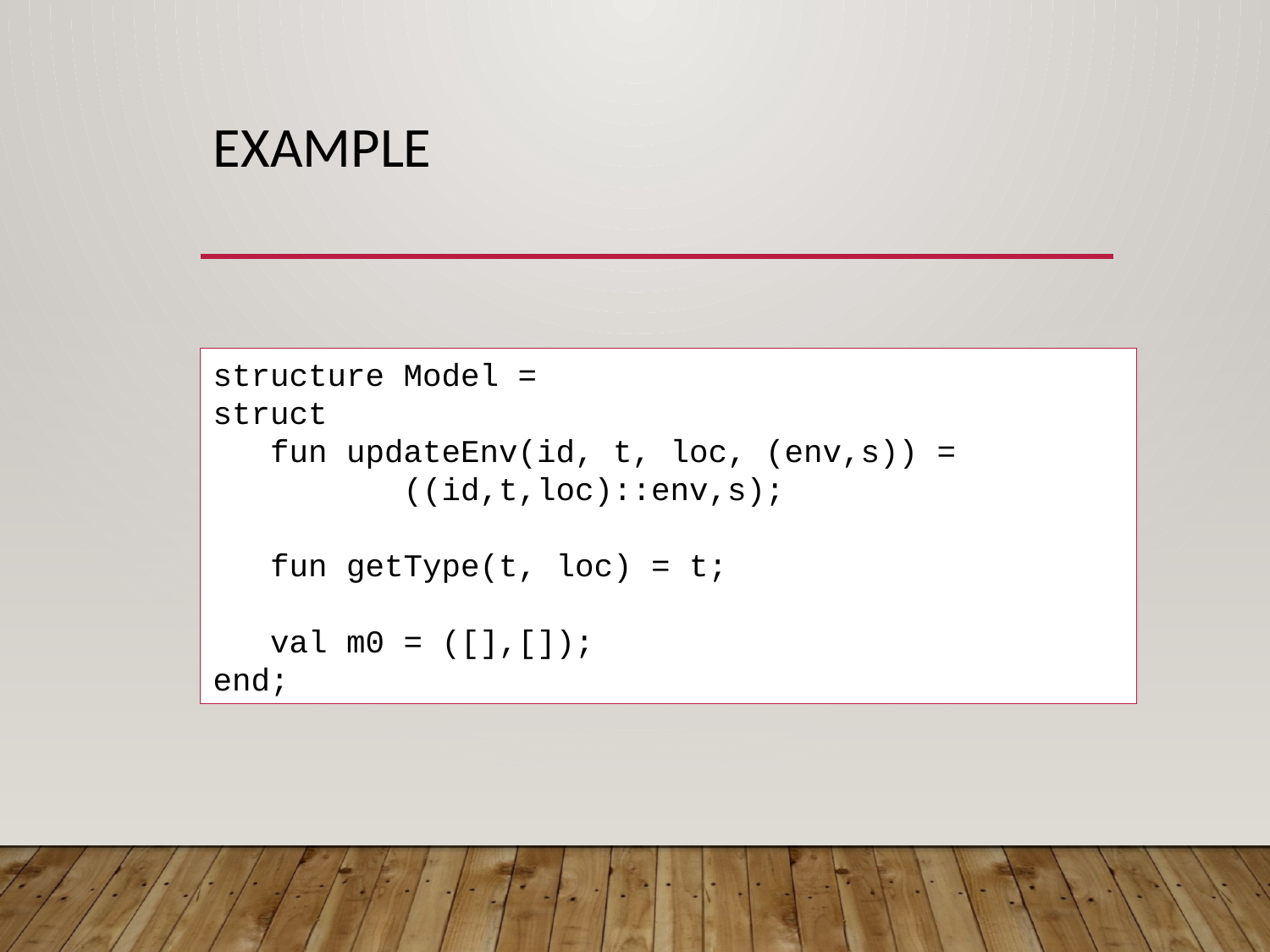

# Example
structure Model =
struct
   fun updateEnv(id, t, loc, (env,s)) =
          ((id,t,loc)::env,s);

   fun getType(t, loc) = t;

   val m0 = ([],[]);
end;